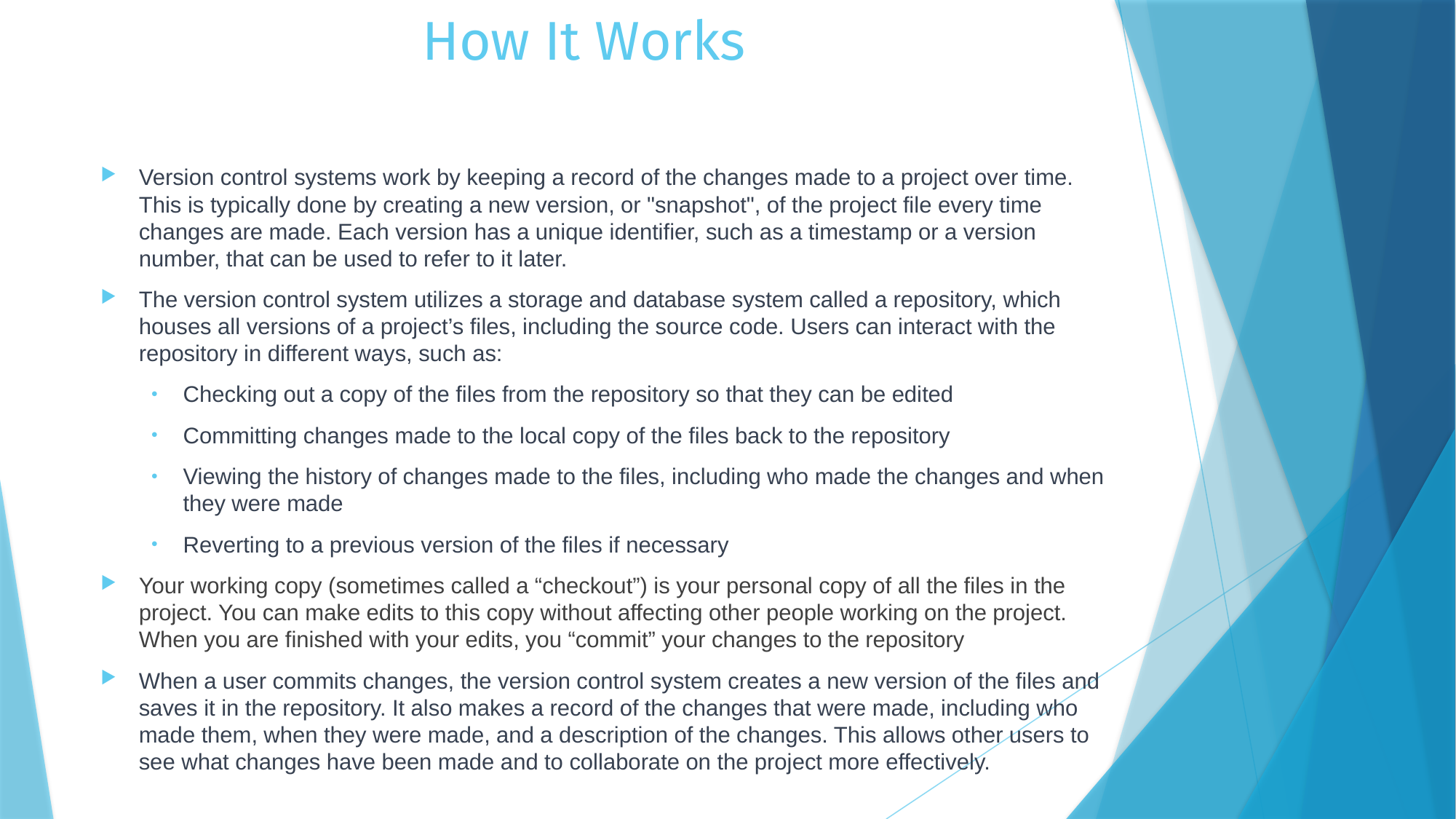

# How It Works
Version control systems work by keeping a record of the changes made to a project over time. This is typically done by creating a new version, or "snapshot", of the project file every time changes are made. Each version has a unique identifier, such as a timestamp or a version number, that can be used to refer to it later.
The version control system utilizes a storage and database system called a repository, which houses all versions of a project’s files, including the source code. Users can interact with the repository in different ways, such as:
Checking out a copy of the files from the repository so that they can be edited
Committing changes made to the local copy of the files back to the repository
Viewing the history of changes made to the files, including who made the changes and when they were made
Reverting to a previous version of the files if necessary
Your working copy (sometimes called a “checkout”) is your personal copy of all the files in the project. You can make edits to this copy without affecting other people working on the project. When you are finished with your edits, you “commit” your changes to the repository
When a user commits changes, the version control system creates a new version of the files and saves it in the repository. It also makes a record of the changes that were made, including who made them, when they were made, and a description of the changes. This allows other users to see what changes have been made and to collaborate on the project more effectively.